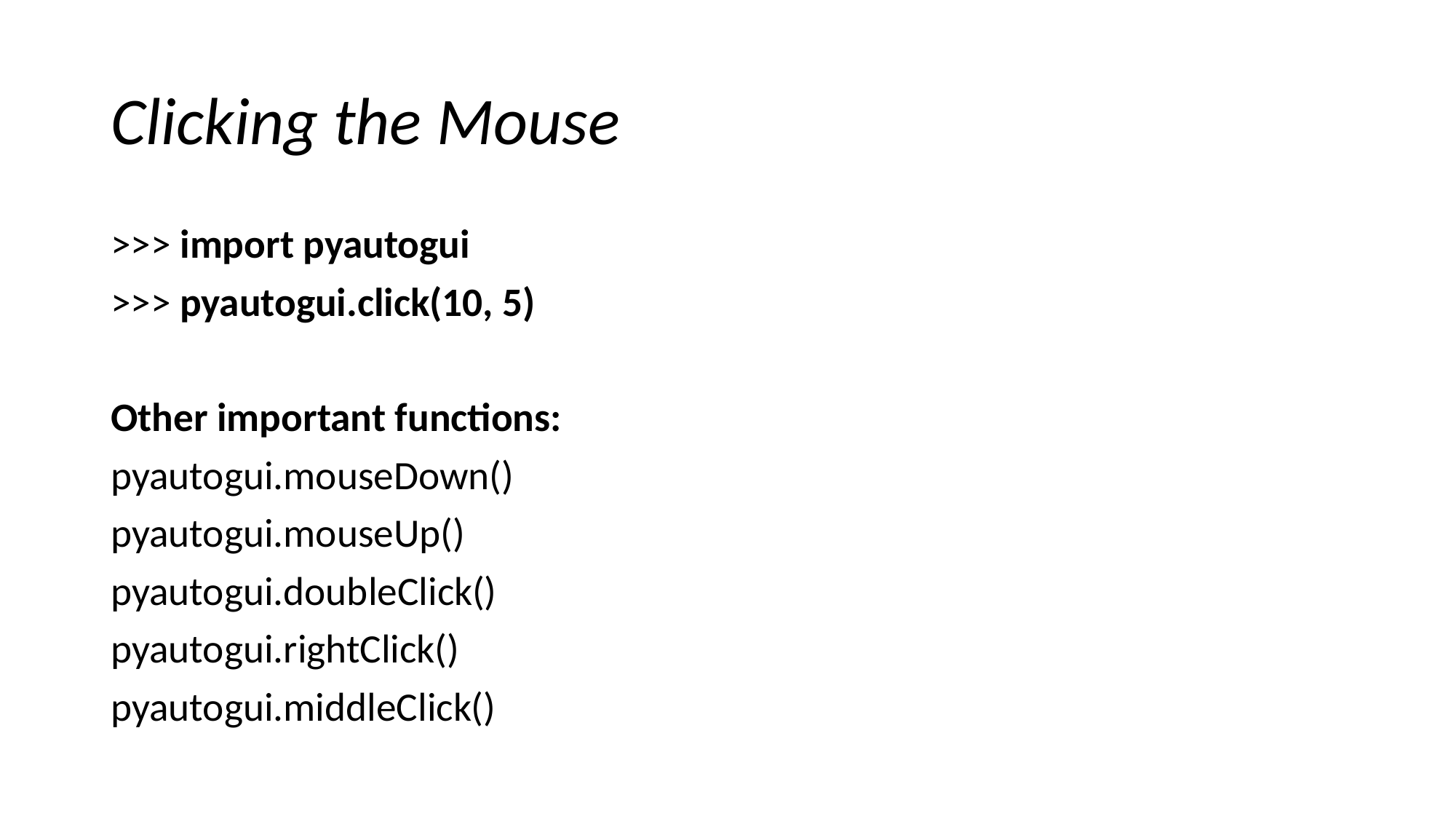

# Clicking the Mouse
>>> import pyautogui
>>> pyautogui.click(10, 5)

Other important functions:
pyautogui.mouseDown()
pyautogui.mouseUp()
pyautogui.doubleClick()
pyautogui.rightClick()
pyautogui.middleClick()